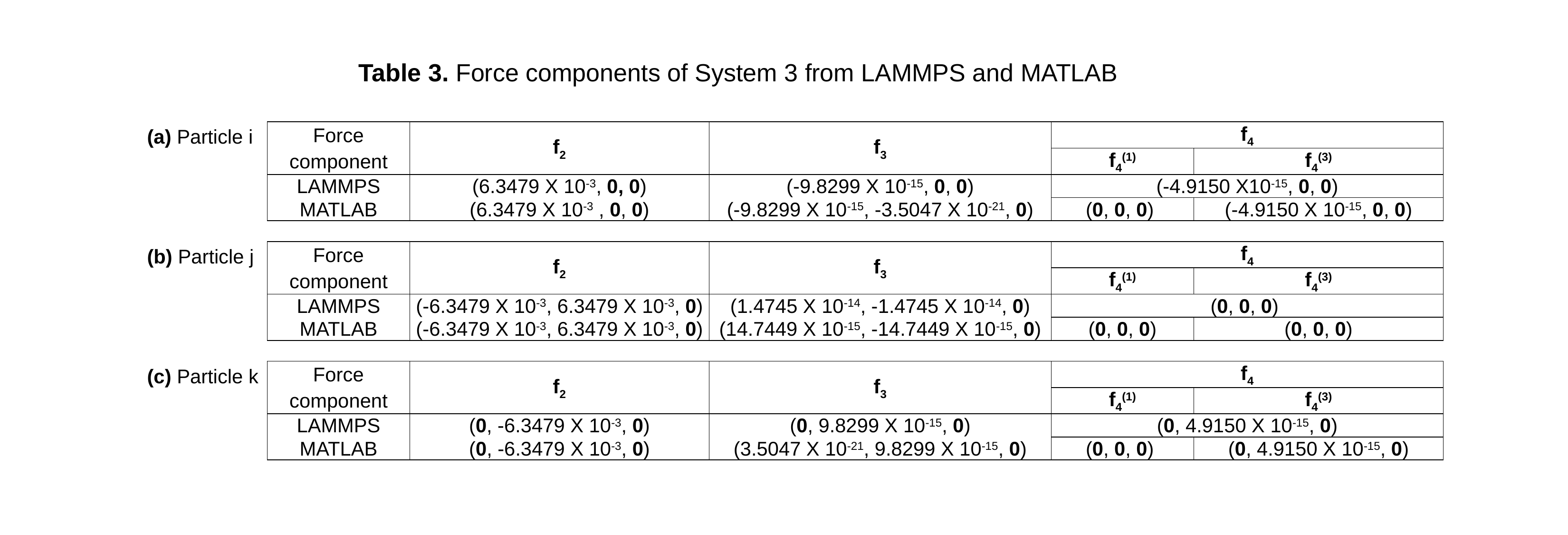

Table 3. Force components of System 3 from LAMMPS and MATLAB
| (a) Particle i | Force | f2 | f3 | f4 |  |
| --- | --- | --- | --- | --- | --- |
|  | component |  |  | f4(1) | f4(3) |
|  | LAMMPS | (6.3479 X 10-3, 0, 0) | (-9.8299 X 10-15, 0, 0) | (-4.9150 X10-15, 0, 0) |  |
|  | MATLAB | (6.3479 X 10-3 , 0, 0) | (-9.8299 X 10-15, -3.5047 X 10-21, 0) | (0, 0, 0) | (-4.9150 X 10-15, 0, 0) |
|  |  |  |  |  |  |
| (b) Particle j | Force | f2 | f3 | f4 |  |
|  | component |  |  | f4(1) | f4(3) |
|  | LAMMPS | (-6.3479 X 10-3, 6.3479 X 10-3, 0) | (1.4745 X 10-14, -1.4745 X 10-14, 0) | (0, 0, 0) |  |
|  | MATLAB | (-6.3479 X 10-3, 6.3479 X 10-3, 0) | (14.7449 X 10-15, -14.7449 X 10-15, 0) | (0, 0, 0) | (0, 0, 0) |
|  |  |  |  |  |  |
| (c) Particle k | Force | f2 | f3 | f4 |  |
|  | component |  |  | f4(1) | f4(3) |
|  | LAMMPS | (0, -6.3479 X 10-3, 0) | (0, 9.8299 X 10-15, 0) | (0, 4.9150 X 10-15, 0) |  |
|  | MATLAB | (0, -6.3479 X 10-3, 0) | (3.5047 X 10-21, 9.8299 X 10-15, 0) | (0, 0, 0) | (0, 4.9150 X 10-15, 0) |